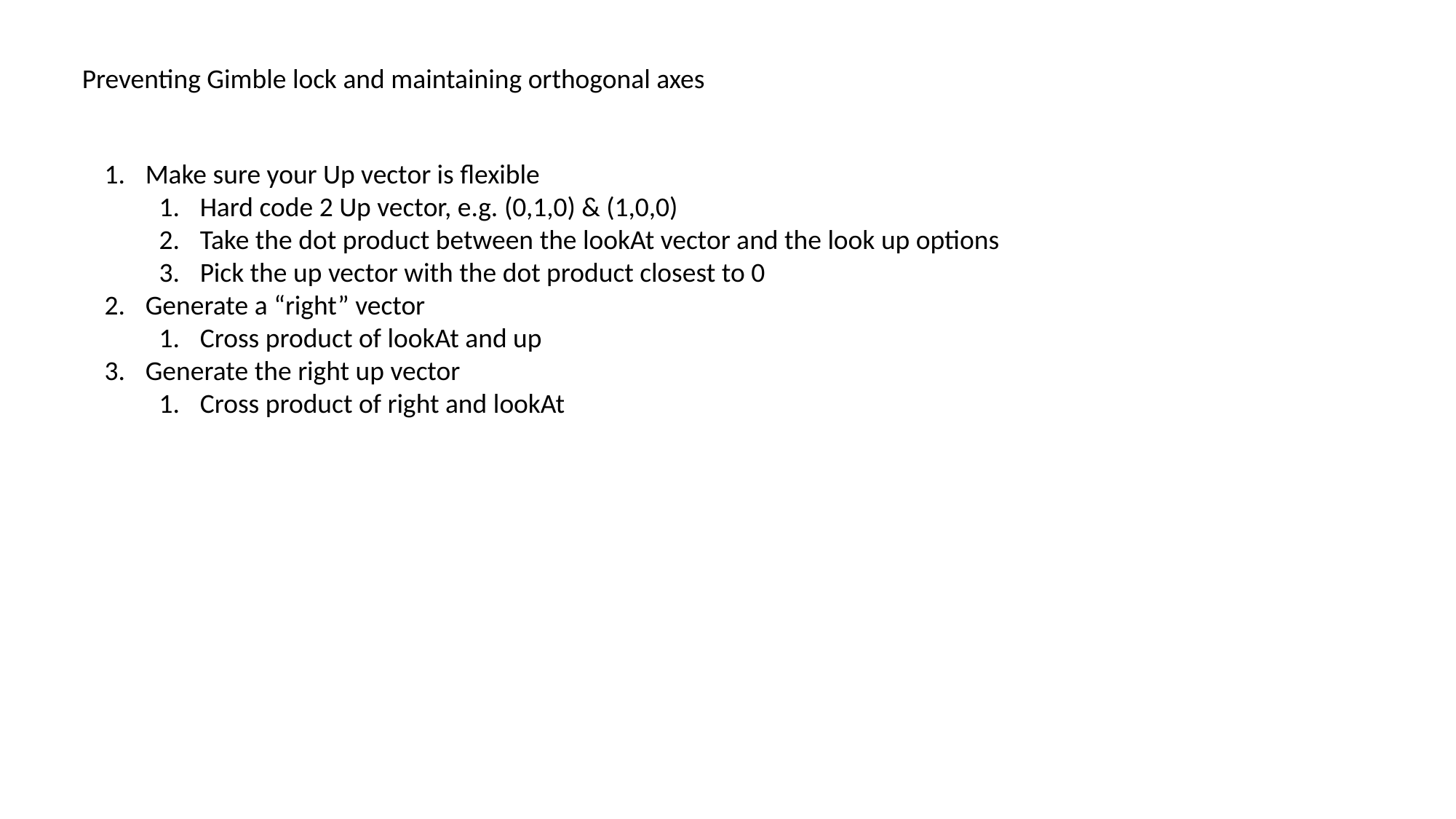

Preventing Gimble lock and maintaining orthogonal axes

Make sure your Up vector is flexible
Hard code 2 Up vector, e.g. (0,1,0) & (1,0,0)
Take the dot product between the lookAt vector and the look up options
Pick the up vector with the dot product closest to 0
Generate a “right” vector
Cross product of lookAt and up
Generate the right up vector
Cross product of right and lookAt